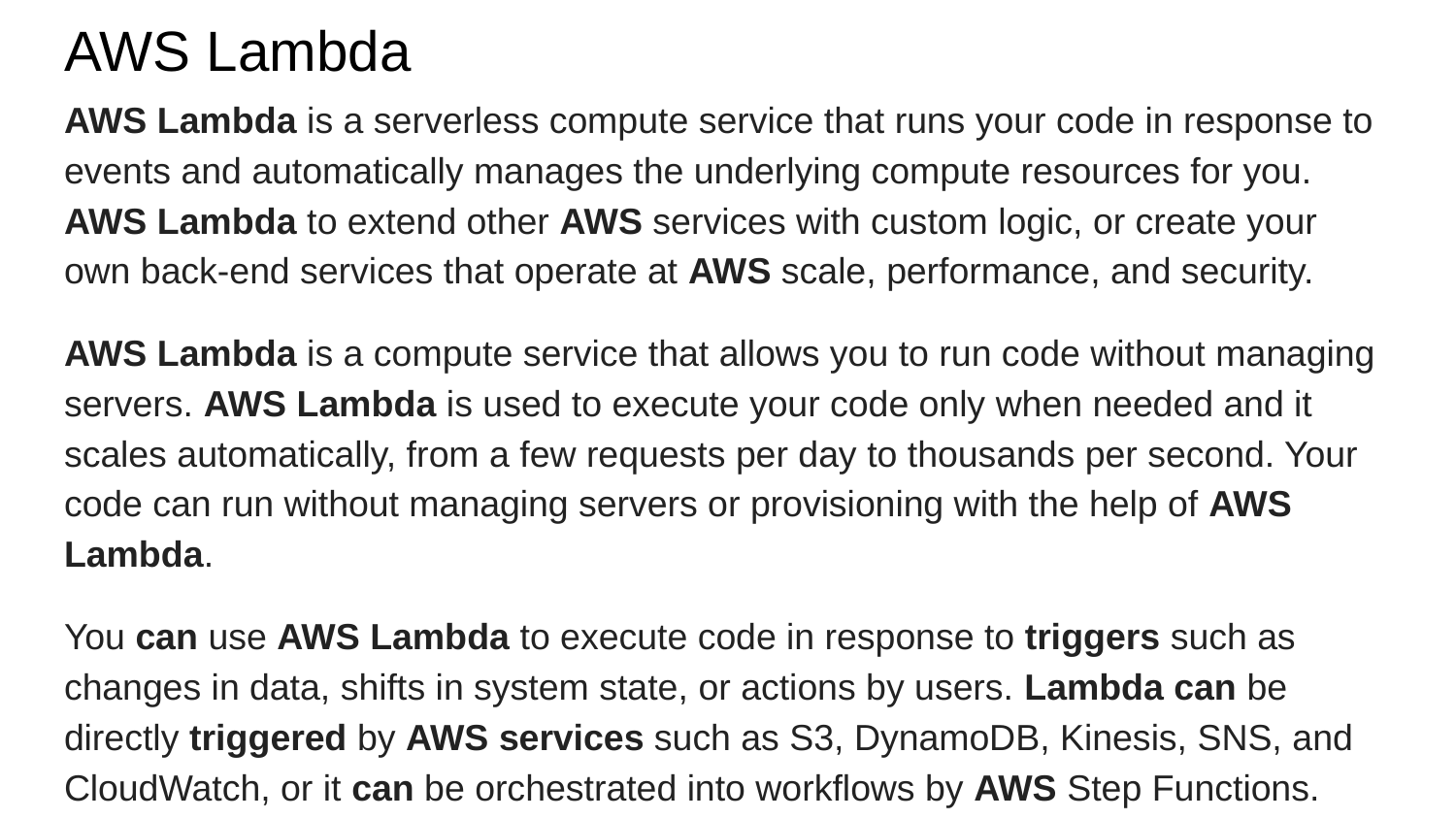

# AWS Lambda
AWS Lambda is a serverless compute service that runs your code in response to events and automatically manages the underlying compute resources for you. AWS Lambda to extend other AWS services with custom logic, or create your own back-end services that operate at AWS scale, performance, and security.
AWS Lambda is a compute service that allows you to run code without managing servers. AWS Lambda is used to execute your code only when needed and it scales automatically, from a few requests per day to thousands per second. Your code can run without managing servers or provisioning with the help of AWS Lambda.
You can use AWS Lambda to execute code in response to triggers such as changes in data, shifts in system state, or actions by users. Lambda can be directly triggered by AWS services such as S3, DynamoDB, Kinesis, SNS, and CloudWatch, or it can be orchestrated into workflows by AWS Step Functions.